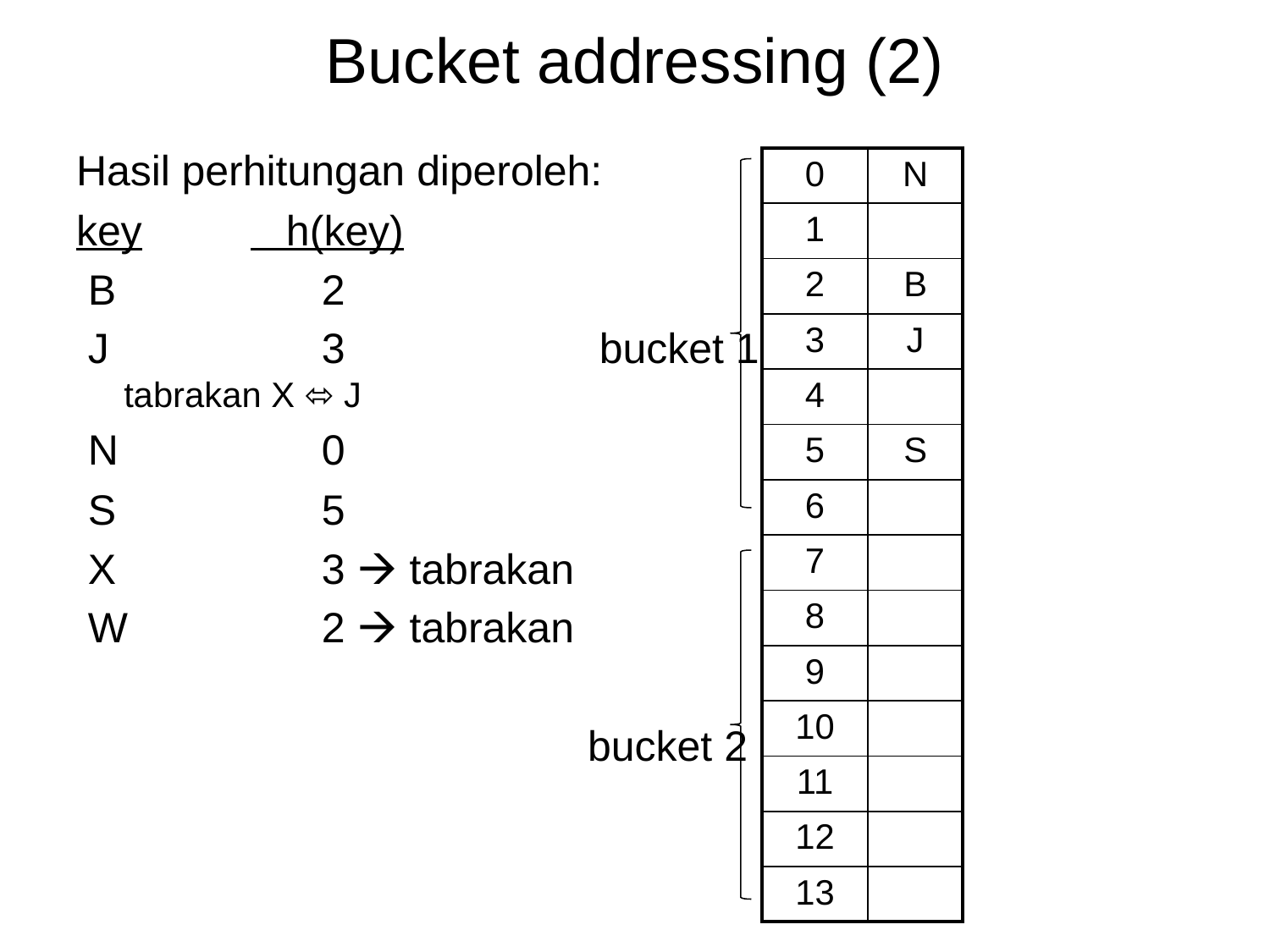

# Bucket addressing (2)
Hasil perhitungan diperoleh:
key	   h(key)
 B		      2
 J		      3		        bucket 1			   tabrakan X ⬄ J
 N		      0
 S		      5
 X		      3 🡪 tabrakan
 W	      2 🡪 tabrakan

				       bucket 2

| 0 | N |
| --- | --- |
| 1 |  |
| 2 | B |
| 3 | J |
| 4 |  |
| 5 | S |
| 6 |  |
| 7 |  |
| 8 |  |
| 9 |  |
| 10 |  |
| 11 |  |
| 12 |  |
| 13 |  |